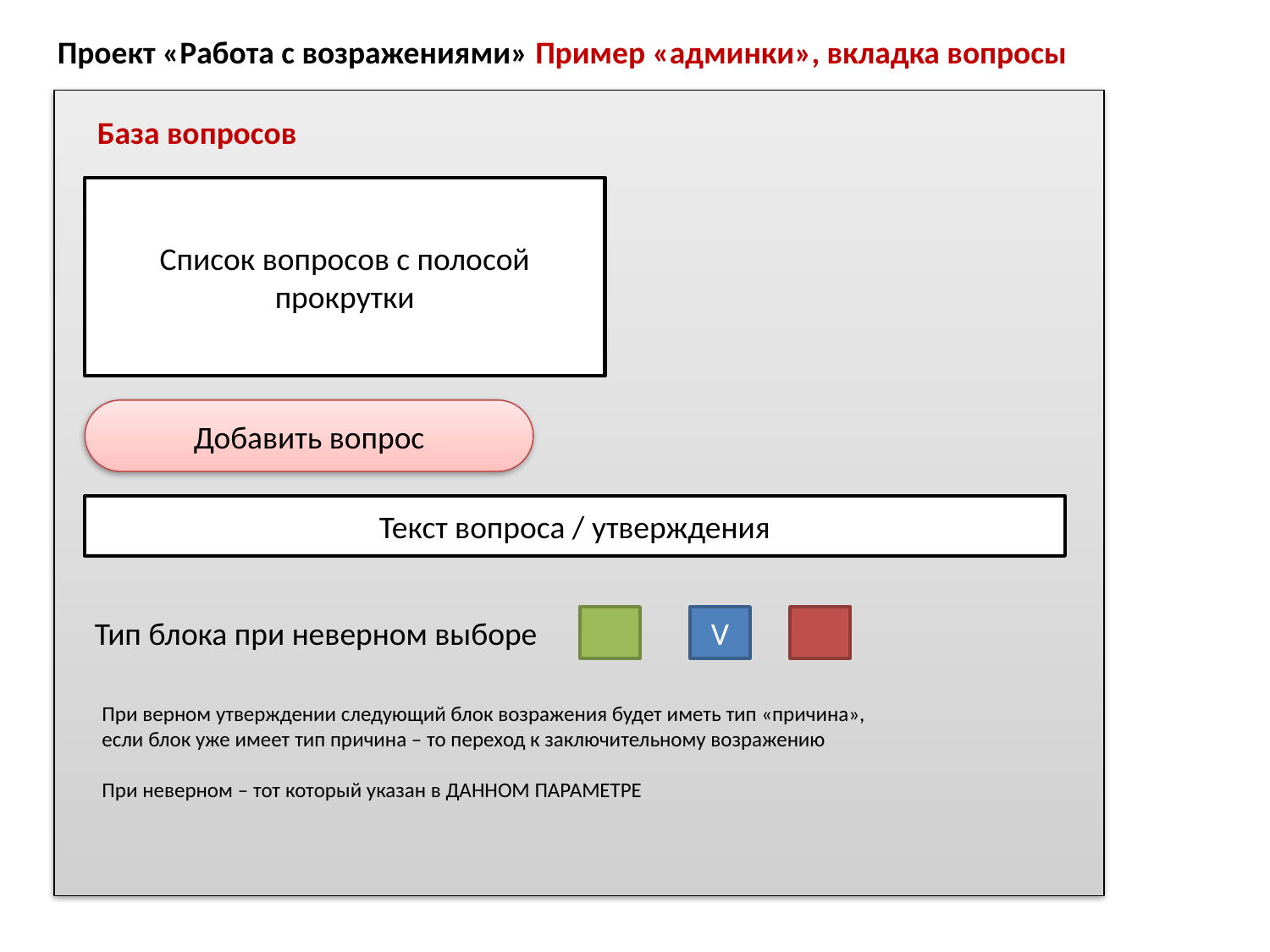

Проект «Работа с возражениями» Пример «админки», вкладка вопросы

База вопросов
Список вопросов с полосой прокрутки
Добавить вопрос
Текст вопроса / утверждения
Тип блока при неверном выборе

V

При верном утверждении следующий блок возражения будет иметь тип «причина», если блок уже имеет тип причина – то переход к заключительному возражению

При неверном – тот который указан в ДАННОМ ПАРАМЕТРЕ